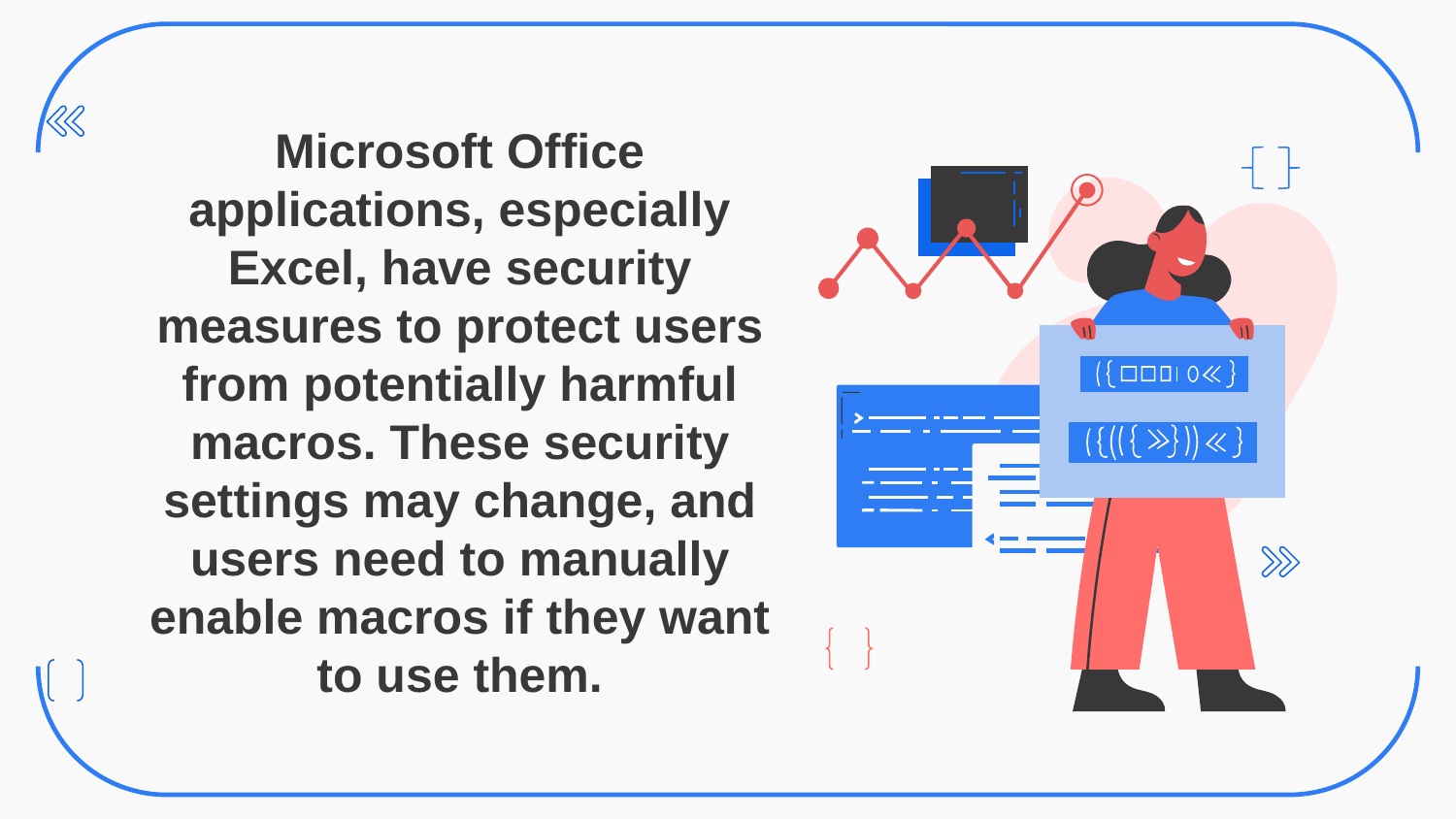

# Microsoft Office applications, especially Excel, have security measures to protect users from potentially harmful macros. These security settings may change, and users need to manually enable macros if they want to use them.